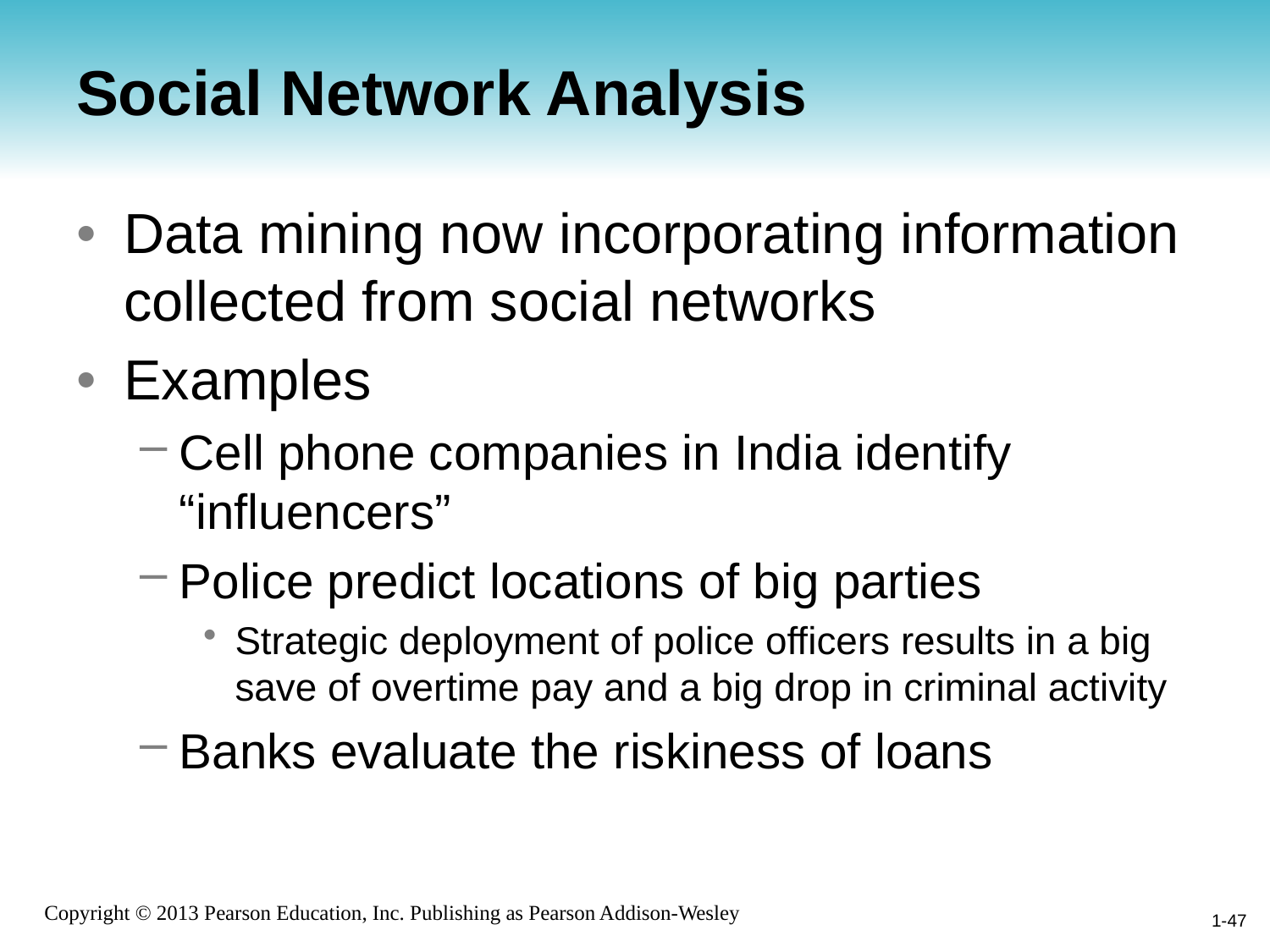

# Social Network Analysis
Data mining now incorporating information collected from social networks
Examples
Cell phone companies in India identify “influencers”
Police predict locations of big parties
Strategic deployment of police officers results in a big save of overtime pay and a big drop in criminal activity
Banks evaluate the riskiness of loans
1-47